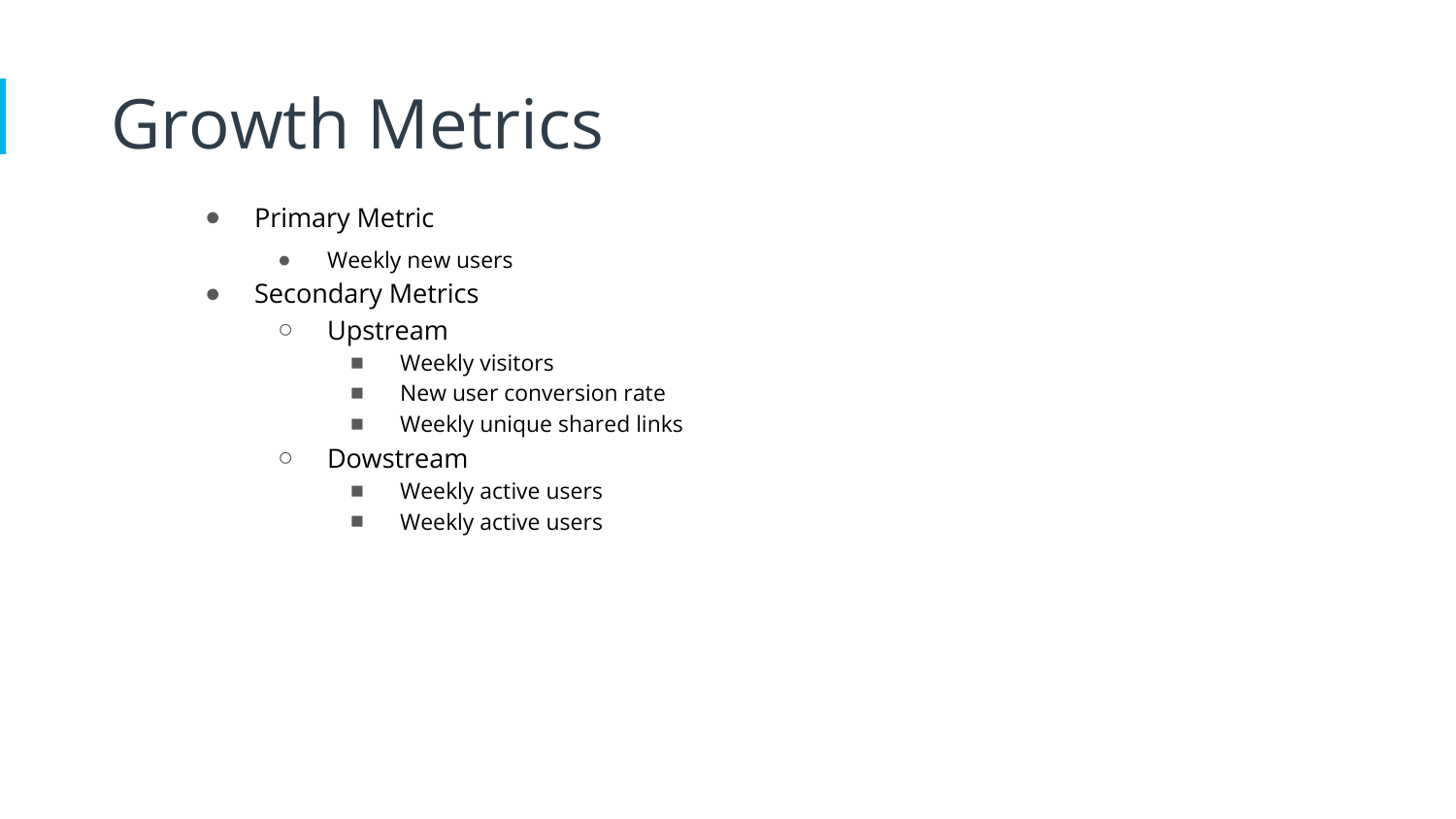

Growth Metrics
Primary Metric
Weekly new users
Secondary Metrics
Upstream
Weekly visitors
New user conversion rate
Weekly unique shared links
Dowstream
Weekly active users
Weekly active users